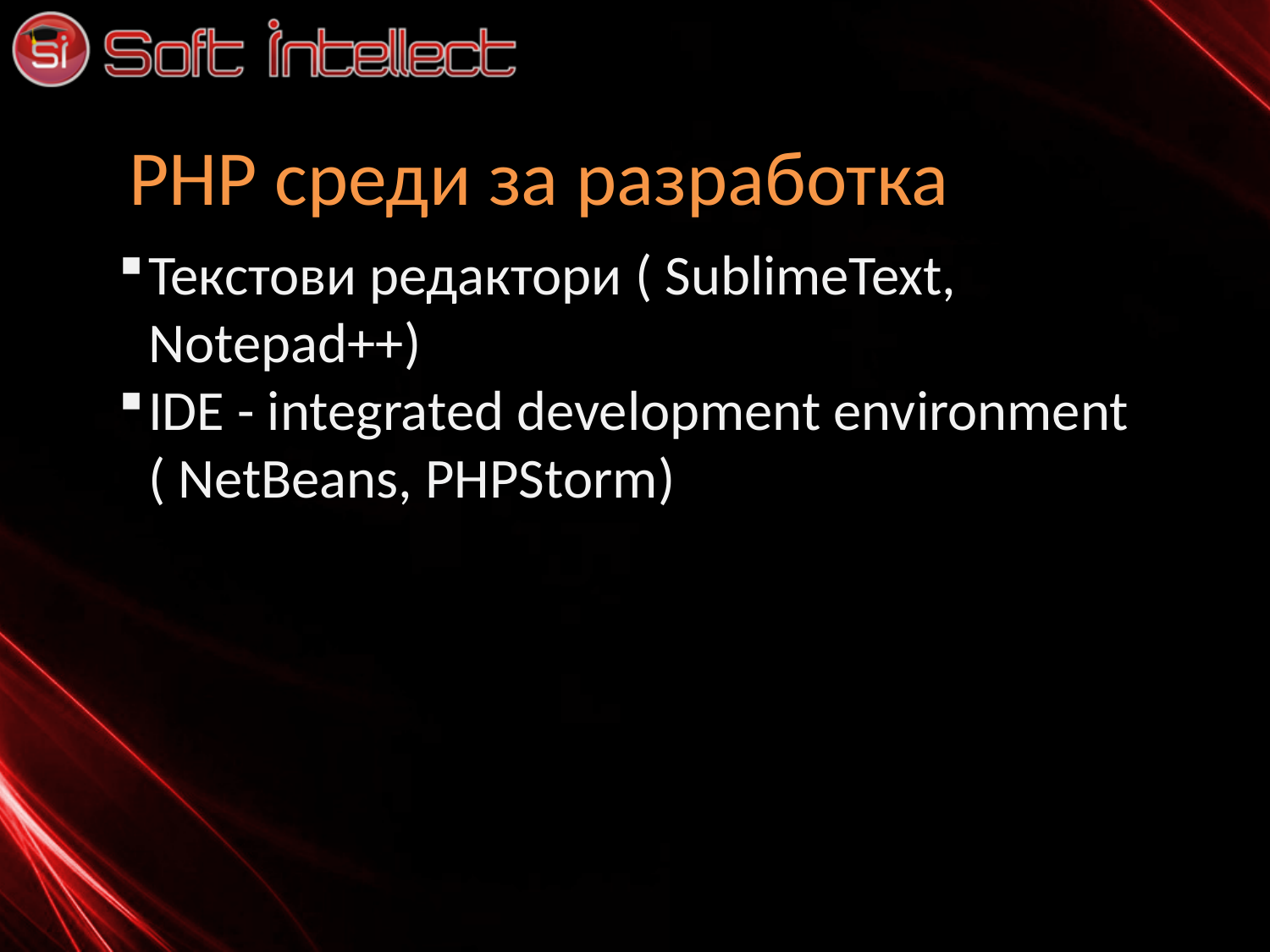

PHP среди за разработка
Текстови редактори ( SublimeText, Notepad++)
IDE - integrated development environment ( NetBeans, PHPStorm)